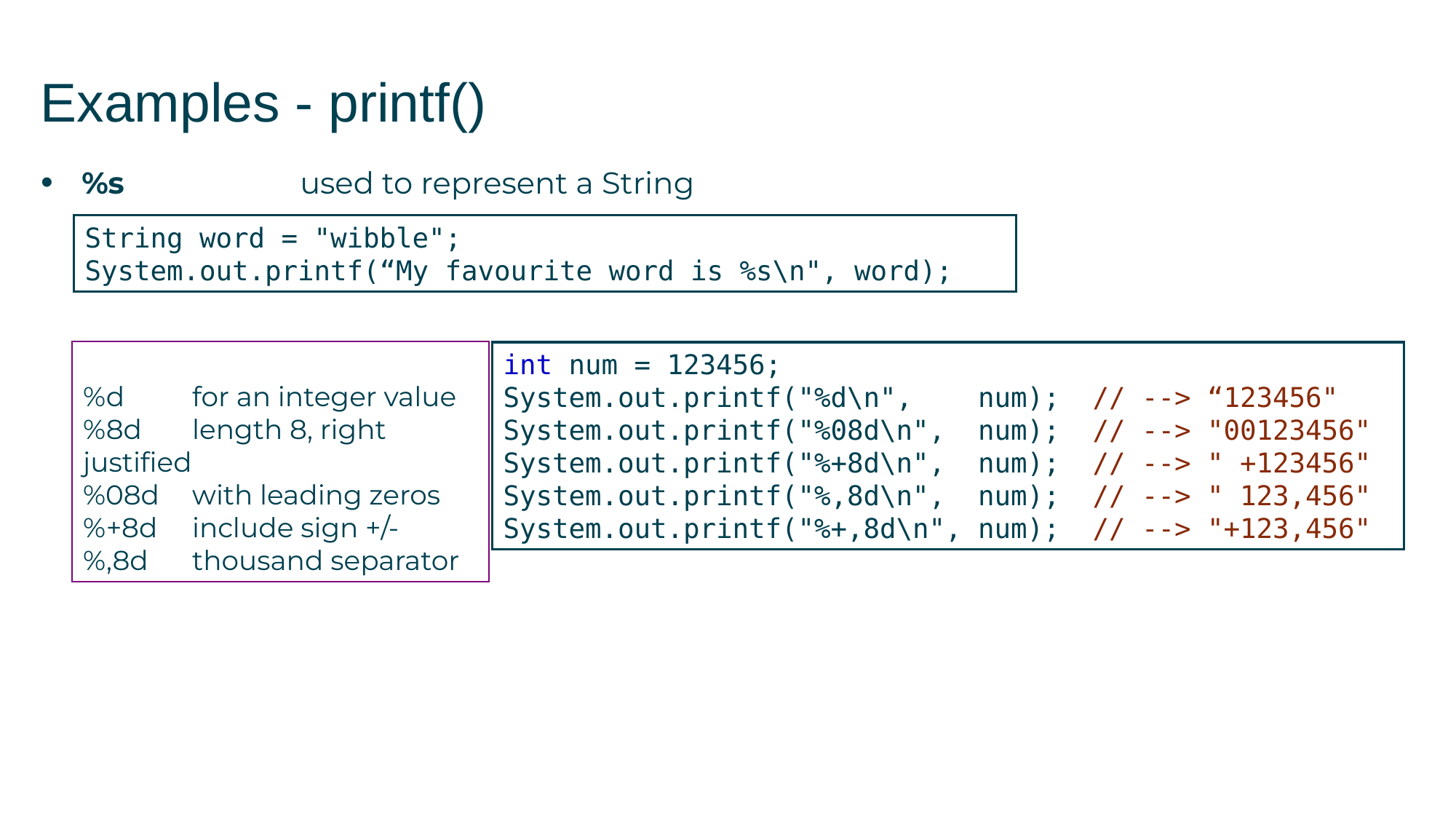

# Examples - printf()
%s 		used to represent a String

String word = "wibble";
System.out.printf(“My favourite word is %s\n", word);

%d 	for an integer value
%8d 	length 8, right justified
%08d 	with leading zeros
%+8d 	include sign +/-
%,8d 	thousand separator
int num = 123456;
System.out.printf("%d\n",    num);  // --> “123456" System.out.printf("%08d\n",  num);  // --> "00123456" System.out.printf("%+8d\n",  num);  // --> " +123456" System.out.printf("%,8d\n",  num);  // --> " 123,456" System.out.printf("%+,8d\n", num);  // --> "+123,456"